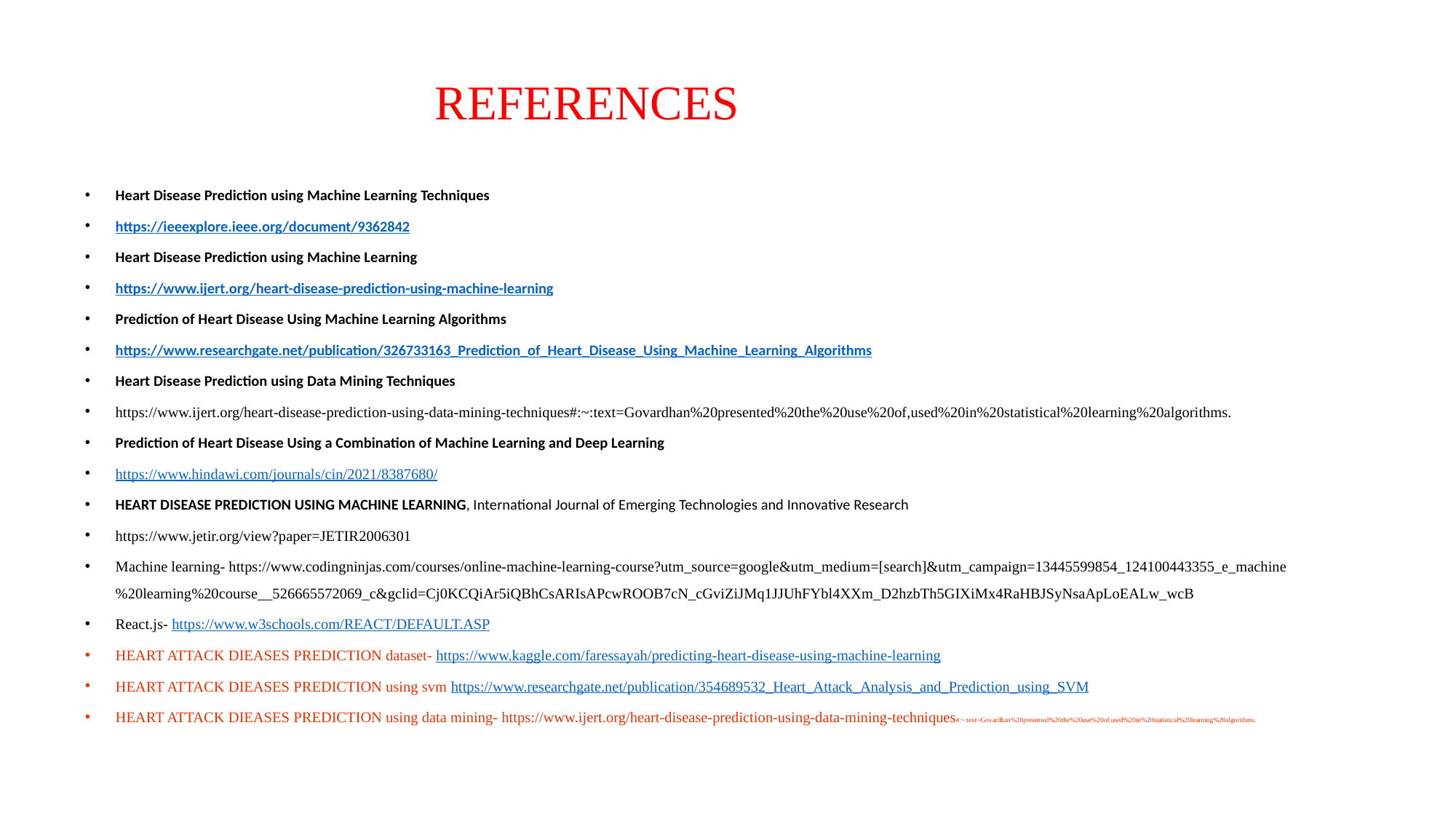

# REFERENCES
Heart Disease Prediction using Machine Learning Techniques
https://ieeexplore.ieee.org/document/9362842
Heart Disease Prediction using Machine Learning
https://www.ijert.org/heart-disease-prediction-using-machine-learning
Prediction of Heart Disease Using Machine Learning Algorithms
https://www.researchgate.net/publication/326733163_Prediction_of_Heart_Disease_Using_Machine_Learning_Algorithms
Heart Disease Prediction using Data Mining Techniques
https://www.ijert.org/heart-disease-prediction-using-data-mining-techniques#:~:text=Govardhan%20presented%20the%20use%20of,used%20in%20statistical%20learning%20algorithms.
Prediction of Heart Disease Using a Combination of Machine Learning and Deep Learning
https://www.hindawi.com/journals/cin/2021/8387680/
HEART DISEASE PREDICTION USING MACHINE LEARNING, International Journal of Emerging Technologies and Innovative Research
https://www.jetir.org/view?paper=JETIR2006301
Machine learning- https://www.codingninjas.com/courses/online-machine-learning-course?utm_source=google&utm_medium=[search]&utm_campaign=13445599854_124100443355_e_machine%20learning%20course__526665572069_c&gclid=Cj0KCQiAr5iQBhCsARIsAPcwROOB7cN_cGviZiJMq1JJUhFYbl4XXm_D2hzbTh5GIXiMx4RaHBJSyNsaApLoEALw_wcB
React.js- https://www.w3schools.com/REACT/DEFAULT.ASP
HEART ATTACK DIEASES PREDICTION dataset- https://www.kaggle.com/faressayah/predicting-heart-disease-using-machine-learning
HEART ATTACK DIEASES PREDICTION using svm https://www.researchgate.net/publication/354689532_Heart_Attack_Analysis_and_Prediction_using_SVM
HEART ATTACK DIEASES PREDICTION using data mining- https://www.ijert.org/heart-disease-prediction-using-data-mining-techniques#:~:text=Govardhan%20presented%20the%20use%20of,used%20in%20statistical%20learning%20algorithms.